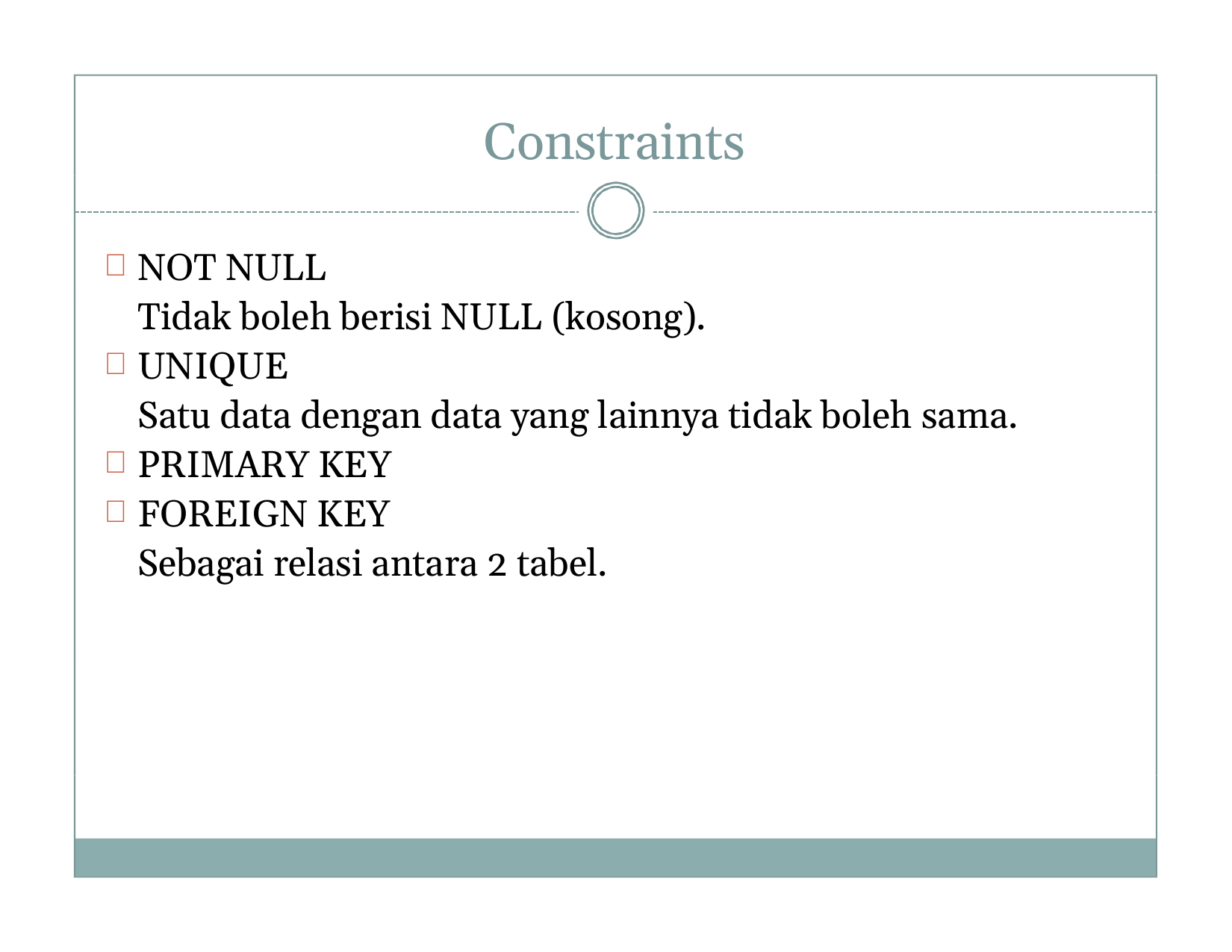

# Constraints

NOT NULL
Tidak boleh berisi NULL (kosong).
UNIQUE
Satu data dengan data yang lainnya tidak boleh sama.
PRIMARY KEY
FOREIGN KEY
Sebagai relasi antara 2 tabel.